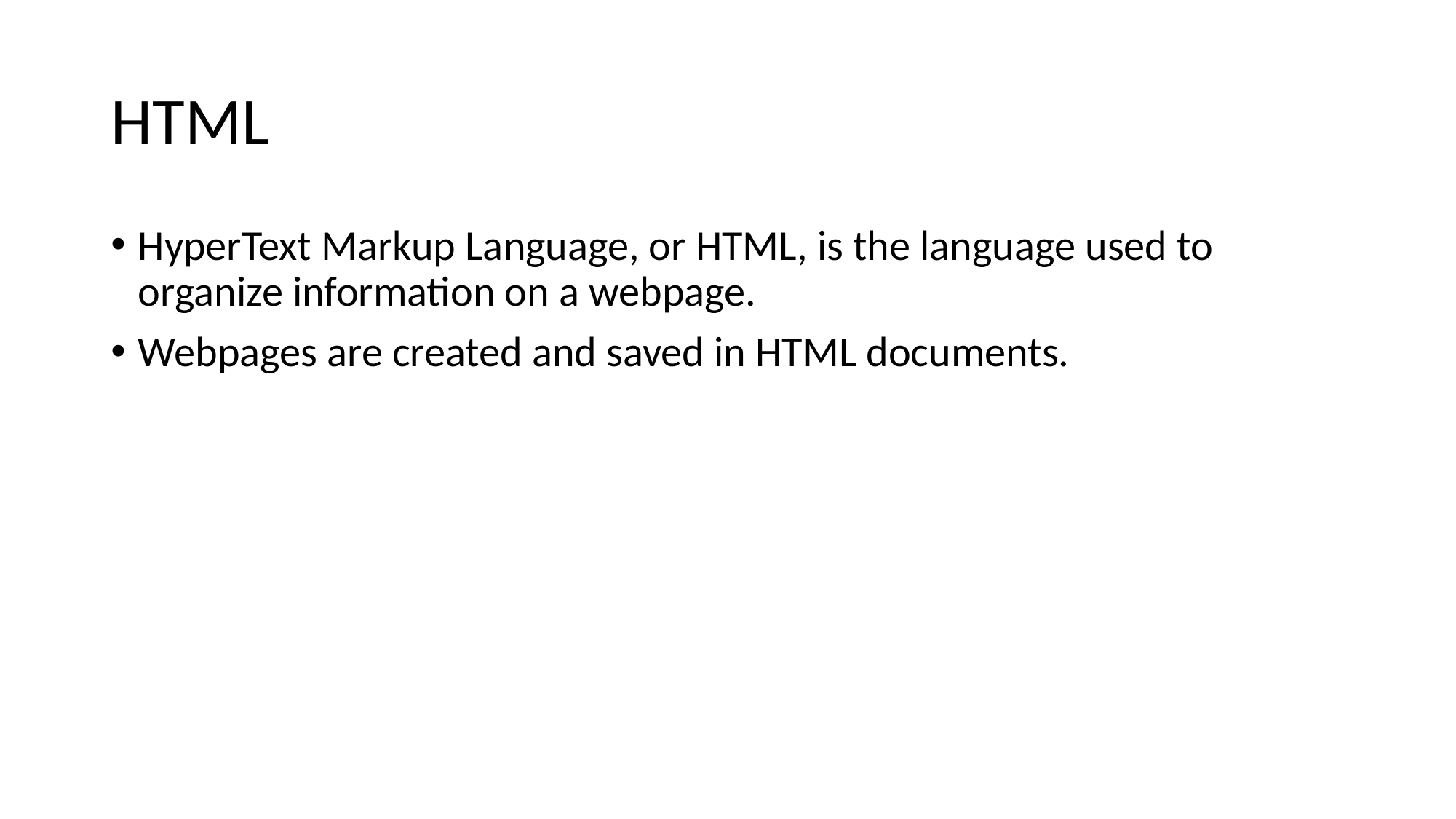

# HTML
HyperText Markup Language, or HTML, is the language used to organize information on a webpage.
Webpages are created and saved in HTML documents.